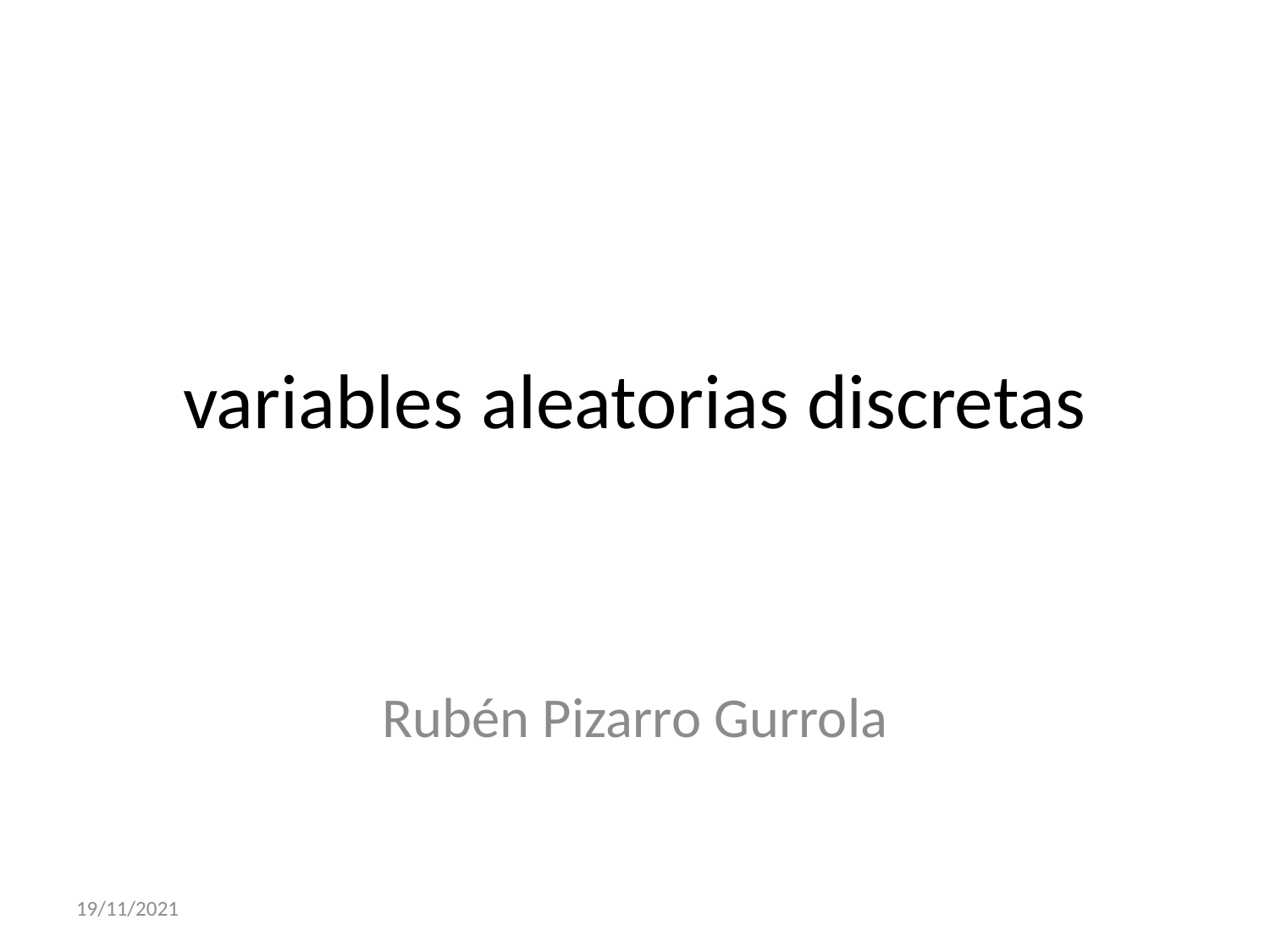

# variables aleatorias discretas
Rubén Pizarro Gurrola
19/11/2021